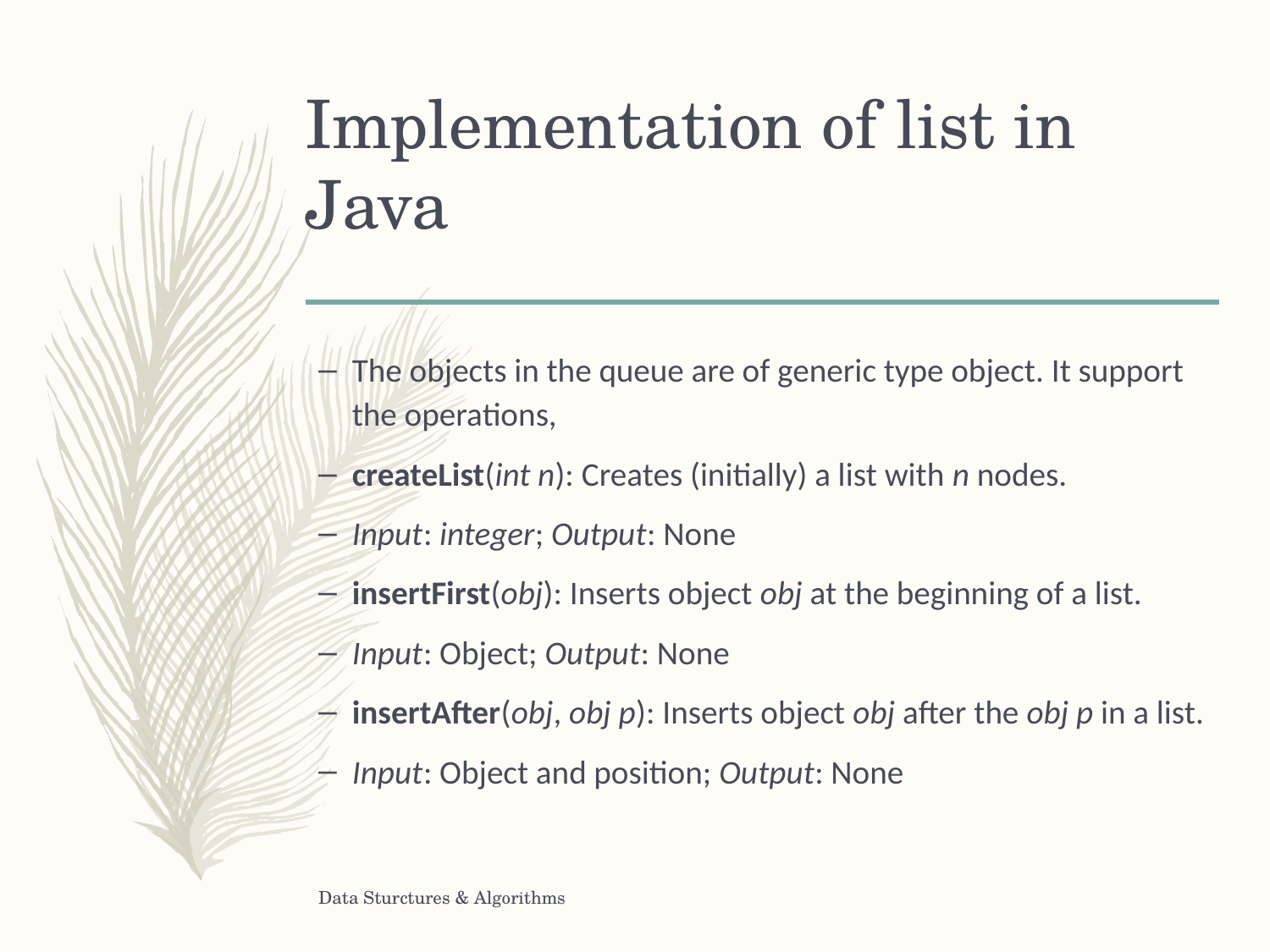

# Implementation of list in Java
47
The objects in the queue are of generic type object. It support the operations,
createList(int n): Creates (initially) a list with n nodes.
Input: integer; Output: None
insertFirst(obj): Inserts object obj at the beginning of a list.
Input: Object; Output: None
insertAfter(obj, obj p): Inserts object obj after the obj p in a list.
Input: Object and position; Output: None
Data Sturctures & Algorithms